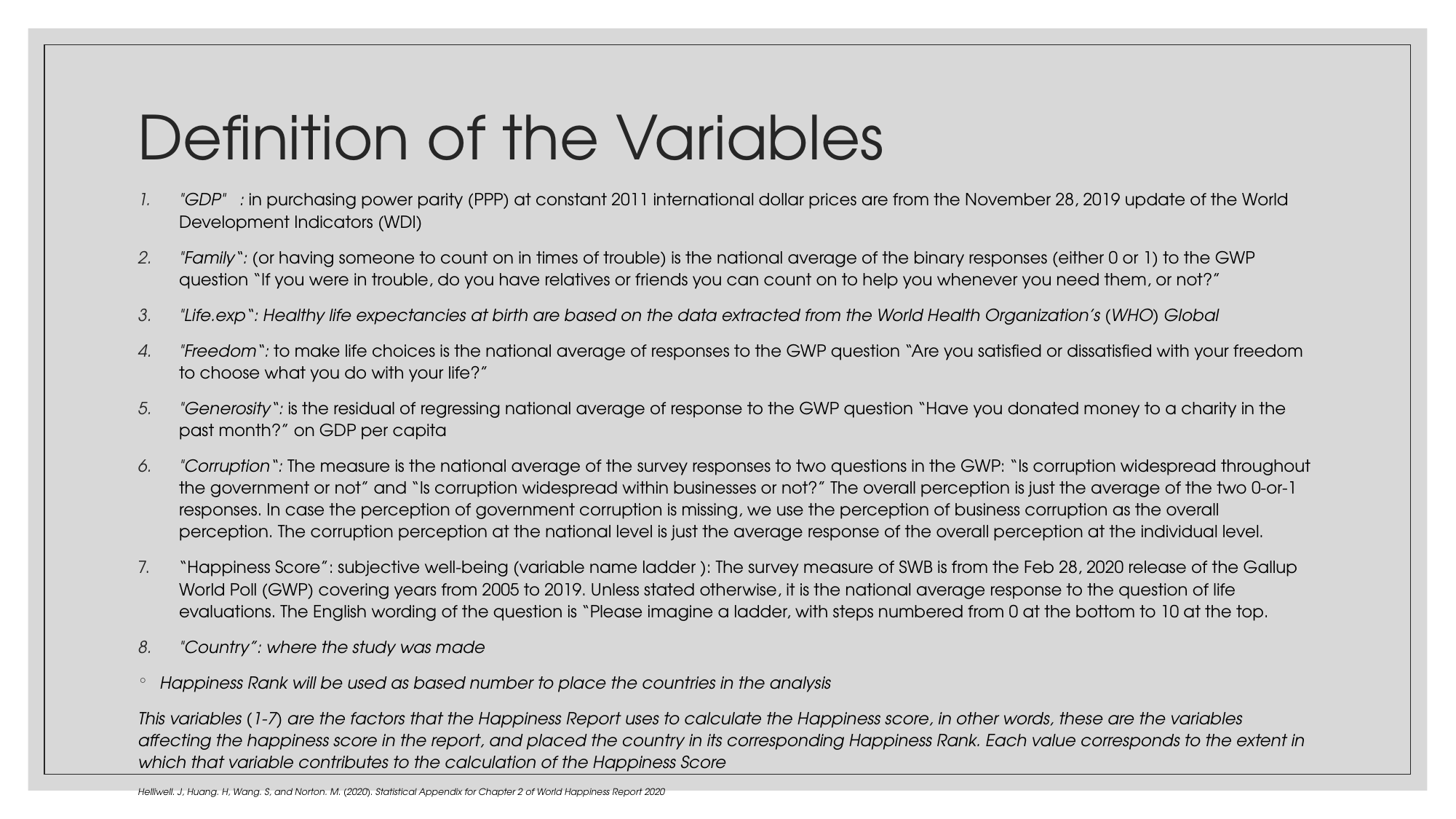

# Definition of the Variables
"GDP"   : in purchasing power parity (PPP) at constant 2011 international dollar prices are from the November 28, 2019 update of the World Development Indicators (WDI)
"Family“: (or having someone to count on in times of trouble) is the national average of the binary responses (either 0 or 1) to the GWP question “If you were in trouble, do you have relatives or friends you can count on to help you whenever you need them, or not?”
"Life.exp“: Healthy life expectancies at birth are based on the data extracted from the World Health Organization’s (WHO) Global
"Freedom“: to make life choices is the national average of responses to the GWP question “Are you satisfied or dissatisfied with your freedom to choose what you do with your life?”
"Generosity“: is the residual of regressing national average of response to the GWP question “Have you donated money to a charity in the past month?” on GDP per capita
"Corruption“: The measure is the national average of the survey responses to two questions in the GWP: “Is corruption widespread throughout the government or not” and “Is corruption widespread within businesses or not?” The overall perception is just the average of the two 0-or-1 responses. In case the perception of government corruption is missing, we use the perception of business corruption as the overall perception. The corruption perception at the national level is just the average response of the overall perception at the individual level.
“Happiness Score”: subjective well-being (variable name ladder ): The survey measure of SWB is from the Feb 28, 2020 release of the Gallup World Poll (GWP) covering years from 2005 to 2019. Unless stated otherwise, it is the national average response to the question of life evaluations. The English wording of the question is “Please imagine a ladder, with steps numbered from 0 at the bottom to 10 at the top.
"Country”: where the study was made
Happiness Rank will be used as based number to place the countries in the analysis
This variables (1-7) are the factors that the Happiness Report uses to calculate the Happiness score, in other words, these are the variables affecting the happiness score in the report, and placed the country in its corresponding Happiness Rank. Each value corresponds to the extent in which that variable contributes to the calculation of the Happiness Score
Helliwell. J, Huang. H, Wang. S, and Norton. M. (2020). Statistical Appendix for Chapter 2 of World Happiness Report 2020